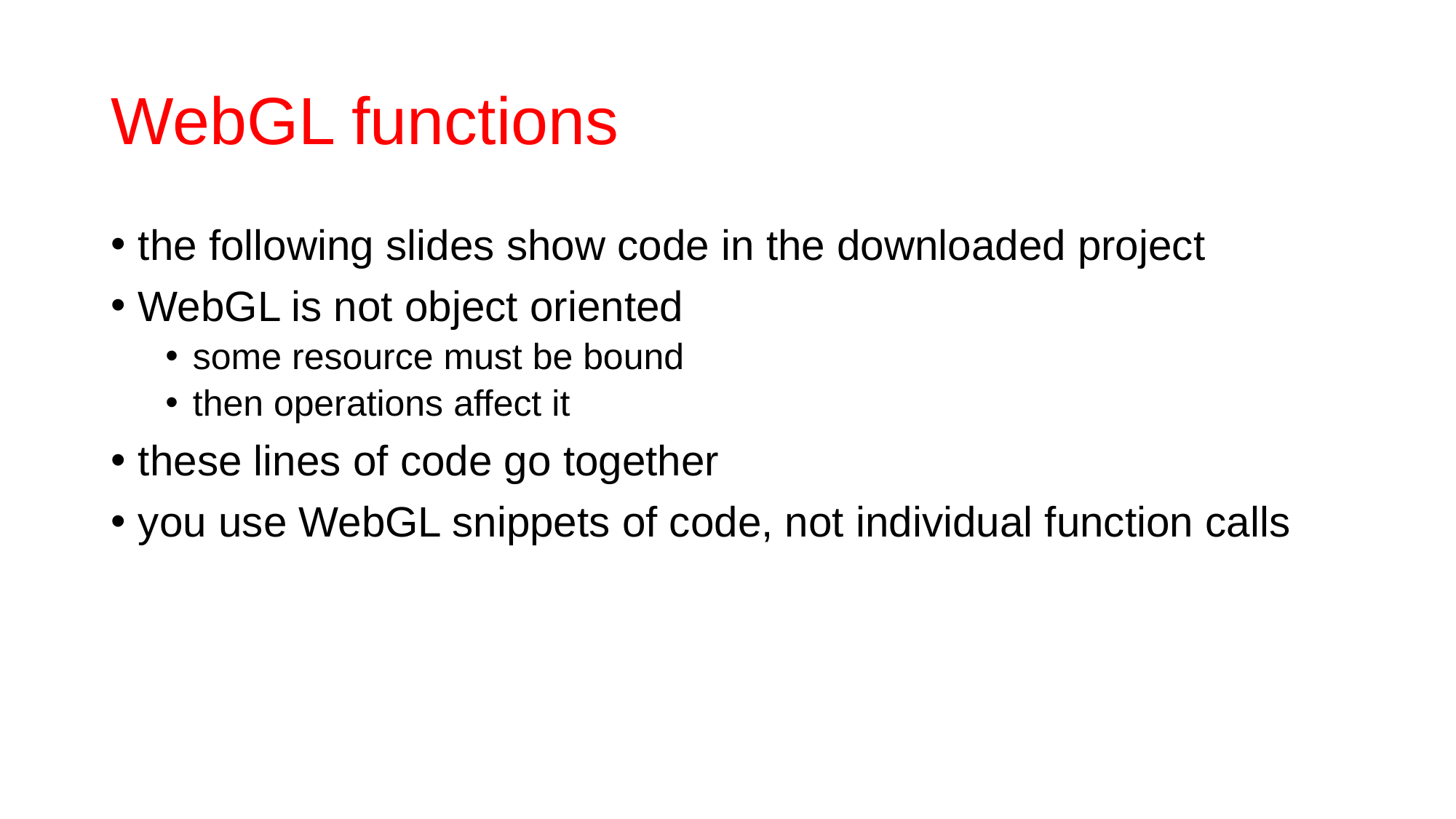

# WebGL functions
the following slides show code in the downloaded project
WebGL is not object oriented
some resource must be bound
then operations affect it
these lines of code go together
you use WebGL snippets of code, not individual function calls